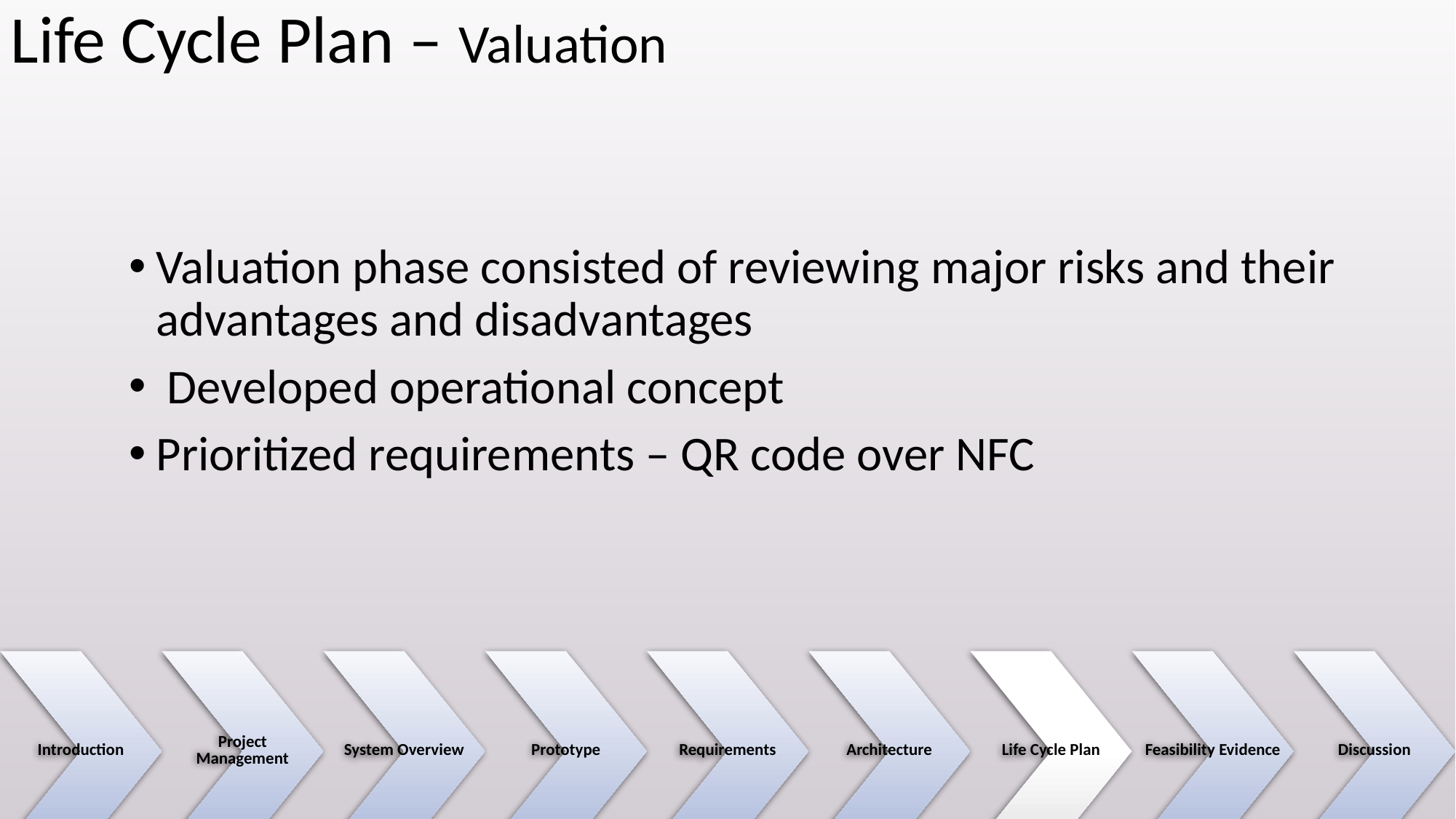

# Life Cycle Plan – Valuation

Valuation phase consisted of reviewing major risks and their advantages and disadvantages
 Developed operational concept
Prioritized requirements – QR code over NFC

Introduction
Project Management
System Overview
Requirements
Life Cycle Plan
Feasibility Evidence
Architecture
Prototype
Discussion